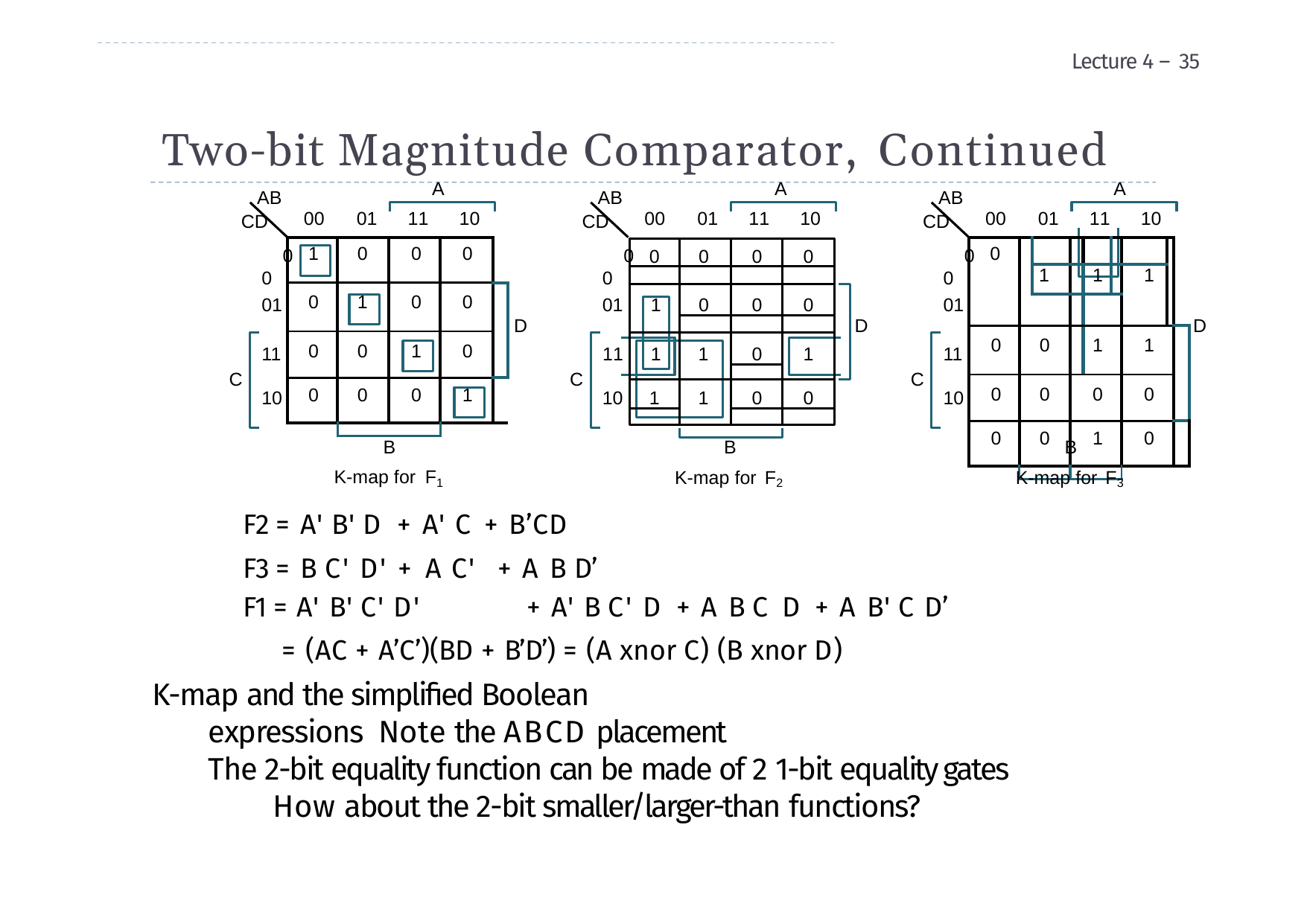

Lecture 4 – 35
# Two-bit Magnitude Comparator, Continued
A	A
A

AB  CD
00
AB  CD
00
AB  CD
00

00	01	11	10
00	01	11	10
00	01	11	10

| 1 | 0 | 0 | 0 |  |
| --- | --- | --- | --- | --- |
| 0 | 1 | 0 | 0 |  |
| 0 | 0 | 1 | 0 |  |
| 0 | 0 | 0 | 1 |  |
|  |  |  |  |  |
| 0 |  |  |  |  |  |  |  |  |
| --- | --- | --- | --- | --- | --- | --- | --- | --- |
|  |  | 1 |  | 1 |  | 1 |  |  |
|  |  |  |  |  |  |  |  |  |
| 0 | 0 |  |  | 1 |  | 1 |  |  |
| 0 | 0 |  | 0 |  |  | 0 |  |  |
| 0 | 0 |  | 1 |  |  | 0 |  |  |
|  |  |  |  |  |  |  |  |  |

0
0
0
0

0
0
0

01
01	1
01

D
D
D

0

11
11	1
1
1
11

C
C
C

1
0
0
10
10
1
10

B
B
B
K-map for F1
F2 = A' B' D	+ A' C + B’CD  F3 = B C' D' + A C'	+ A B D’
K-map for F2
K-map for F3
F1 = A' B' C' D'	+ A' B C' D + A B C D + A B' C D’
= (AC + A’C’)(BD + B’D’) = (A xnor C) (B xnor D)
K-map and the simplified Boolean expressions  Note the ABCD placement
The 2-bit equality function can be made of 2 1-bit equality gates  How about the 2-bit smaller/larger-than functions?